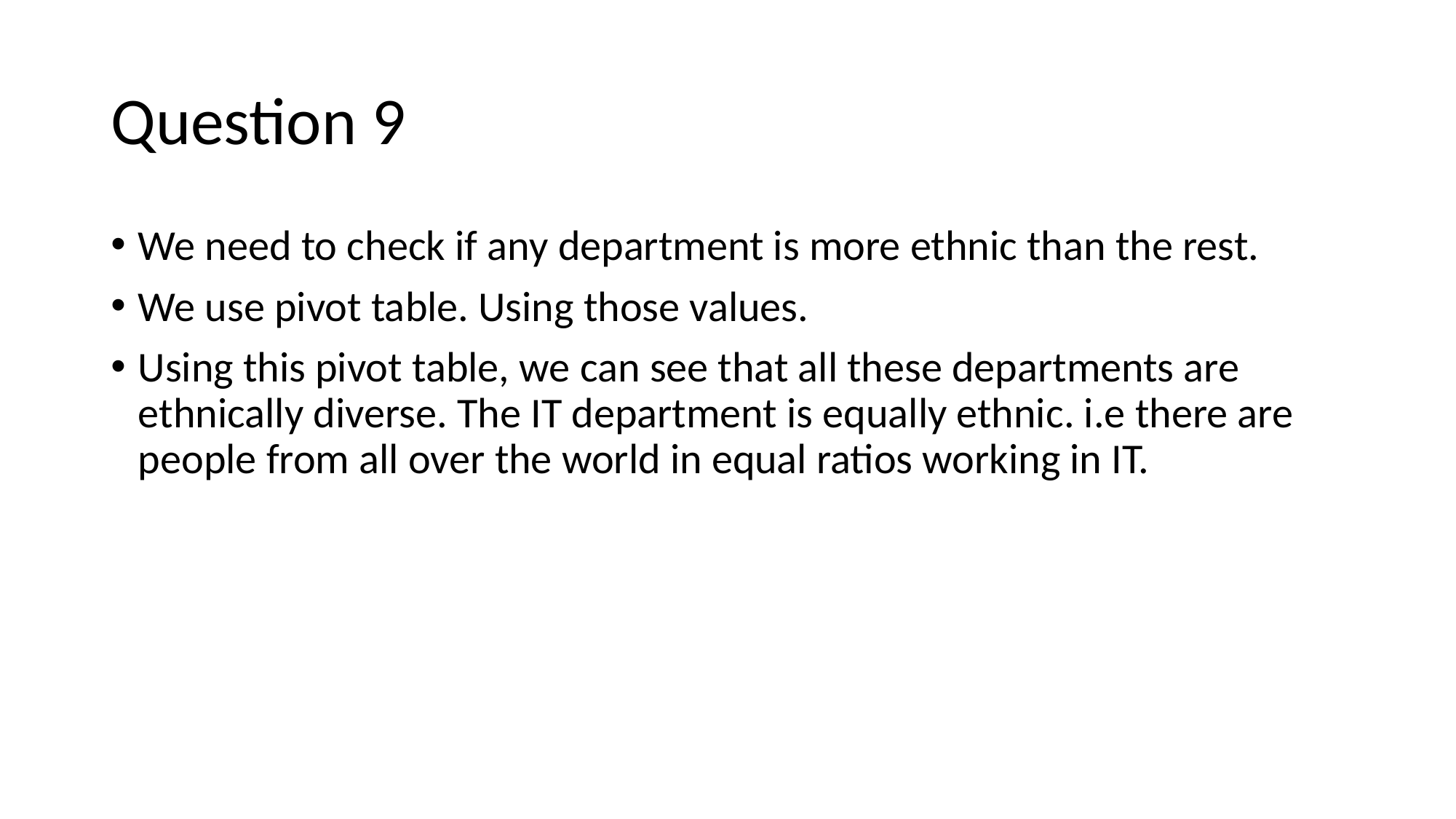

# Question 9
We need to check if any department is more ethnic than the rest.
We use pivot table. Using those values.
Using this pivot table, we can see that all these departments are ethnically diverse. The IT department is equally ethnic. i.e there are people from all over the world in equal ratios working in IT.